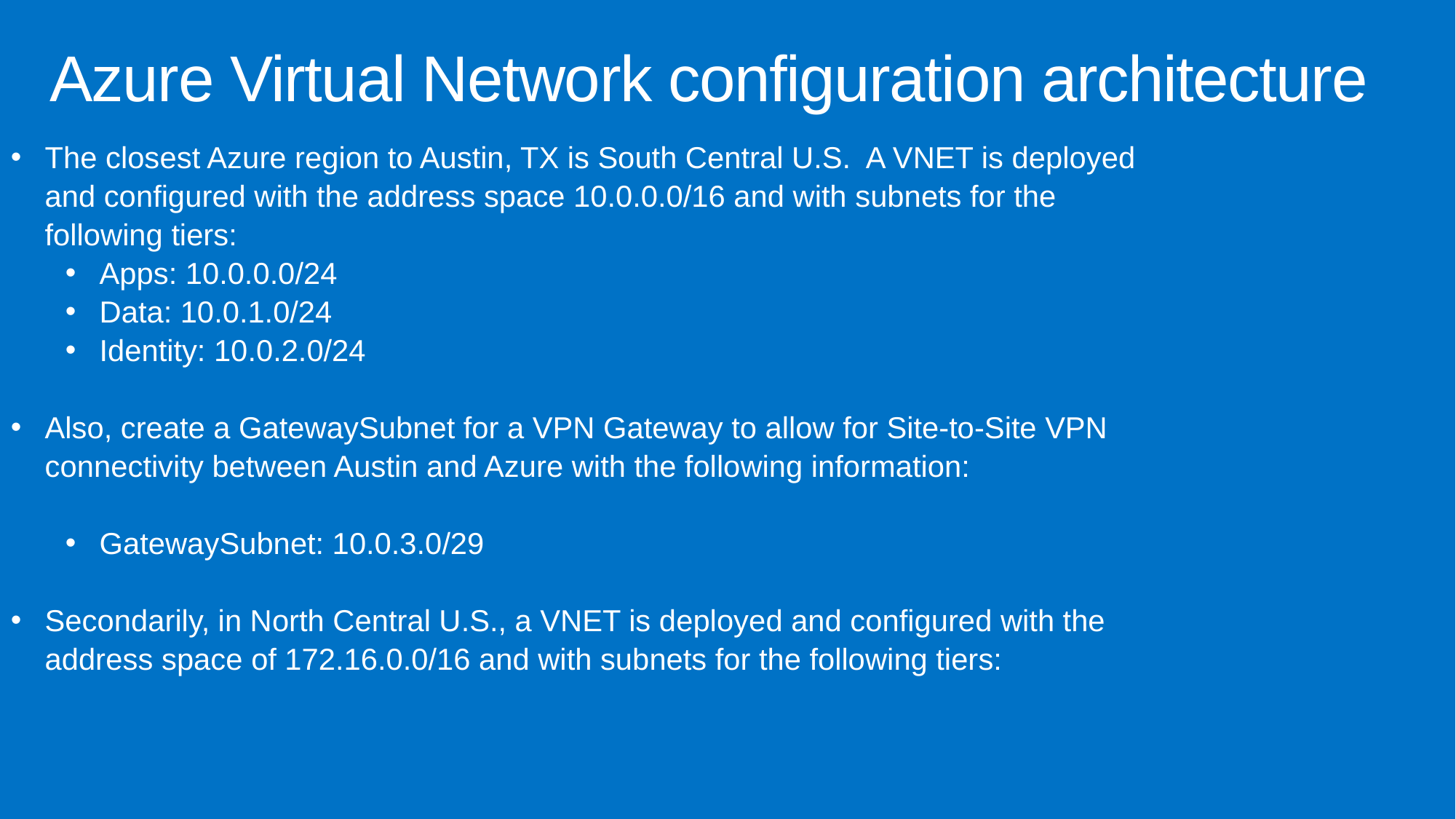

# Azure Virtual Network configuration architecture
The closest Azure region to Austin, TX is South Central U.S.  A VNET is deployed and configured with the address space 10.0.0.0/16 and with subnets for the following tiers:
Apps: 10.0.0.0/24
Data: 10.0.1.0/24
Identity: 10.0.2.0/24

Also, create a GatewaySubnet for a VPN Gateway to allow for Site-to-Site VPN connectivity between Austin and Azure with the following information:

GatewaySubnet: 10.0.3.0/29

Secondarily, in North Central U.S., a VNET is deployed and configured with the address space of 172.16.0.0/16 and with subnets for the following tiers: